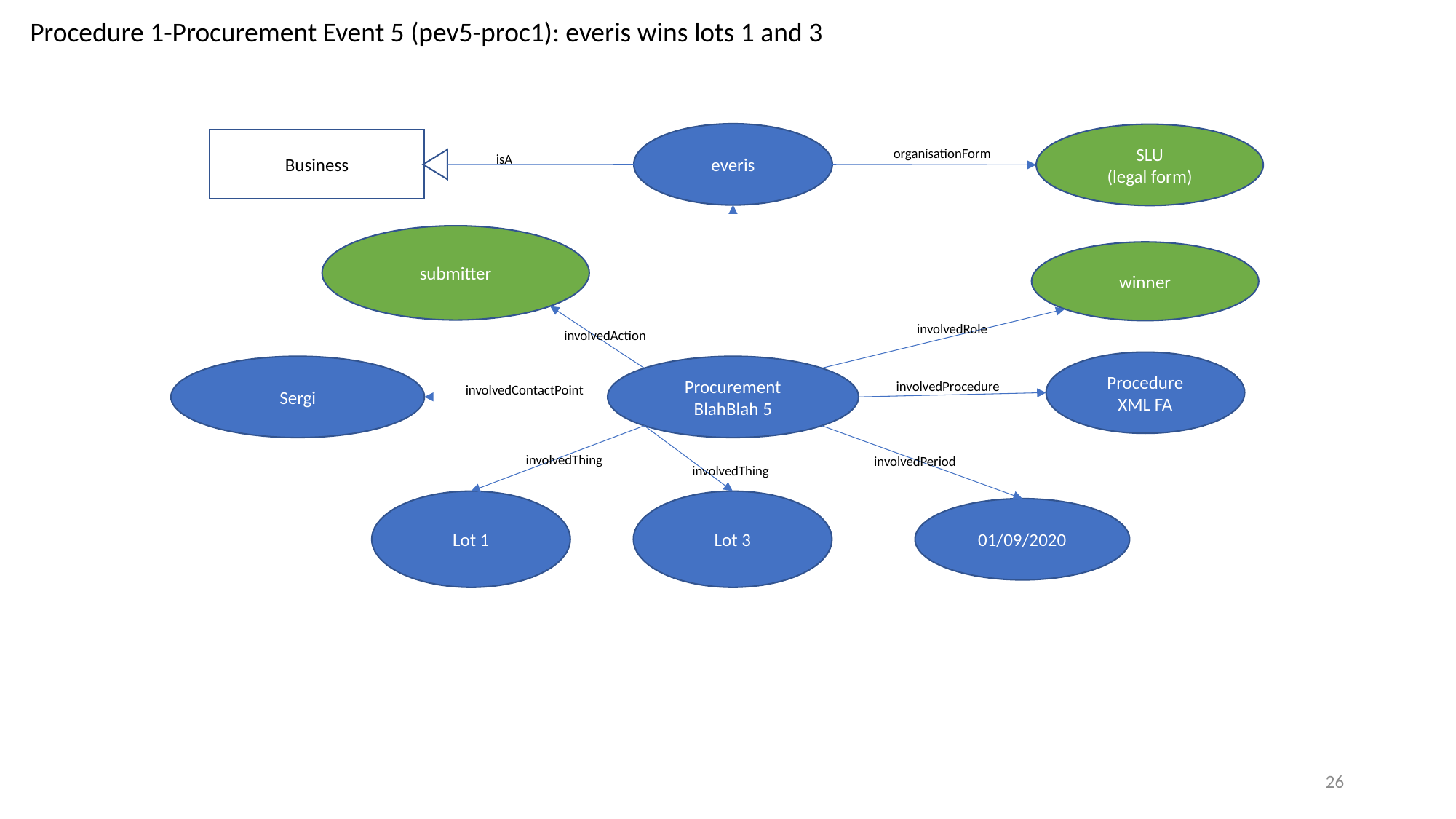

Procedure 1-Procurement Event 5 (pev5-proc1): everis wins lots 1 and 3
everis
SLU
(legal form)
Business
organisationForm
isA

submitter
winner
involvedRole
involvedAction
Procedure
XML FA
Sergi
Procurement BlahBlah 5
involvedProcedure
involvedContactPoint
involvedThing
involvedPeriod
involvedThing
Lot 1
Lot 3
01/09/2020
26